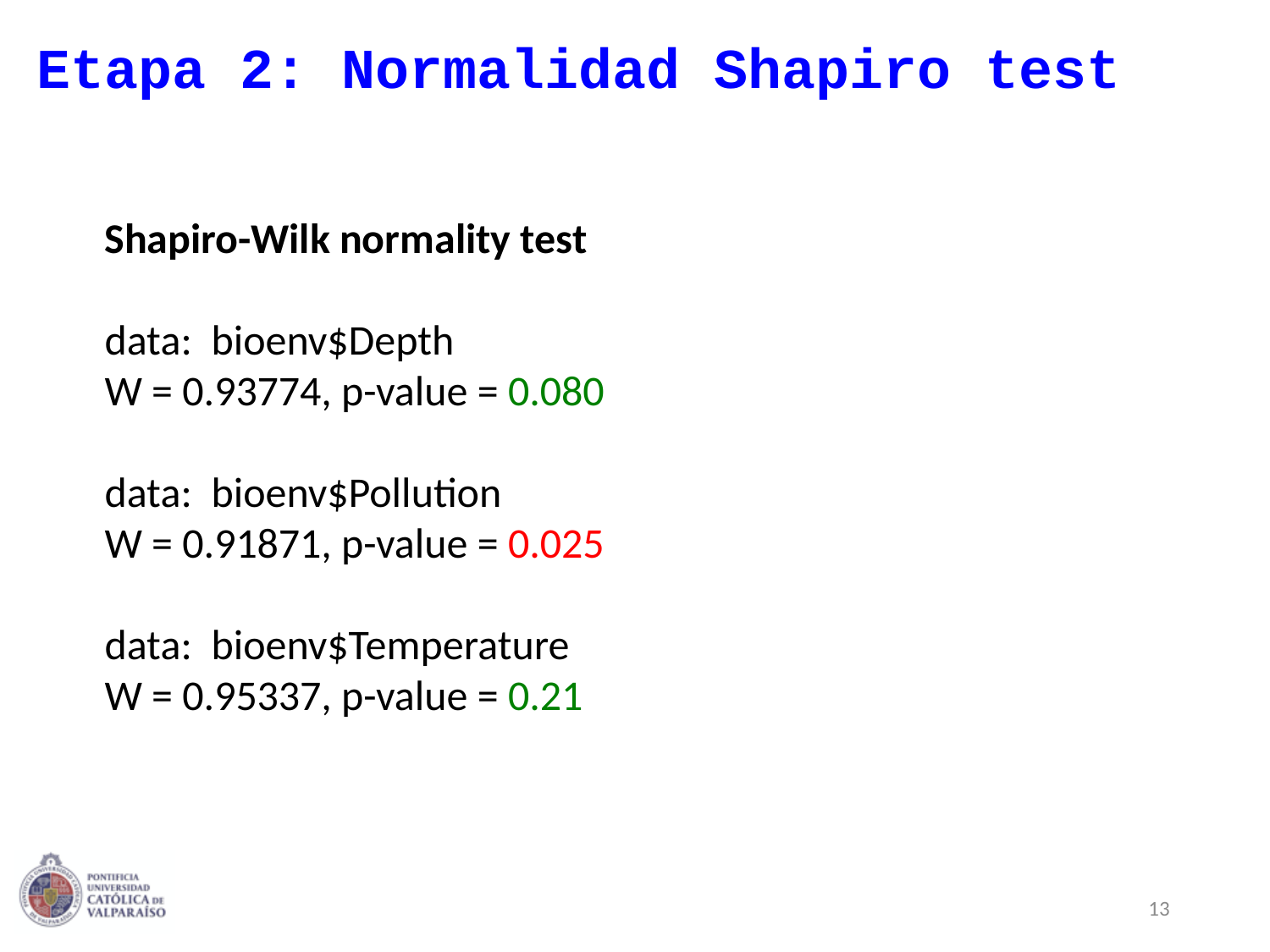

# Etapa 2: Normalidad Shapiro test
Shapiro-Wilk normality test

data:  bioenv$Depth
W = 0.93774, p-value = 0.080

data:  bioenv$Pollution
W = 0.91871, p-value = 0.025

data:  bioenv$Temperature
W = 0.95337, p-value = 0.21